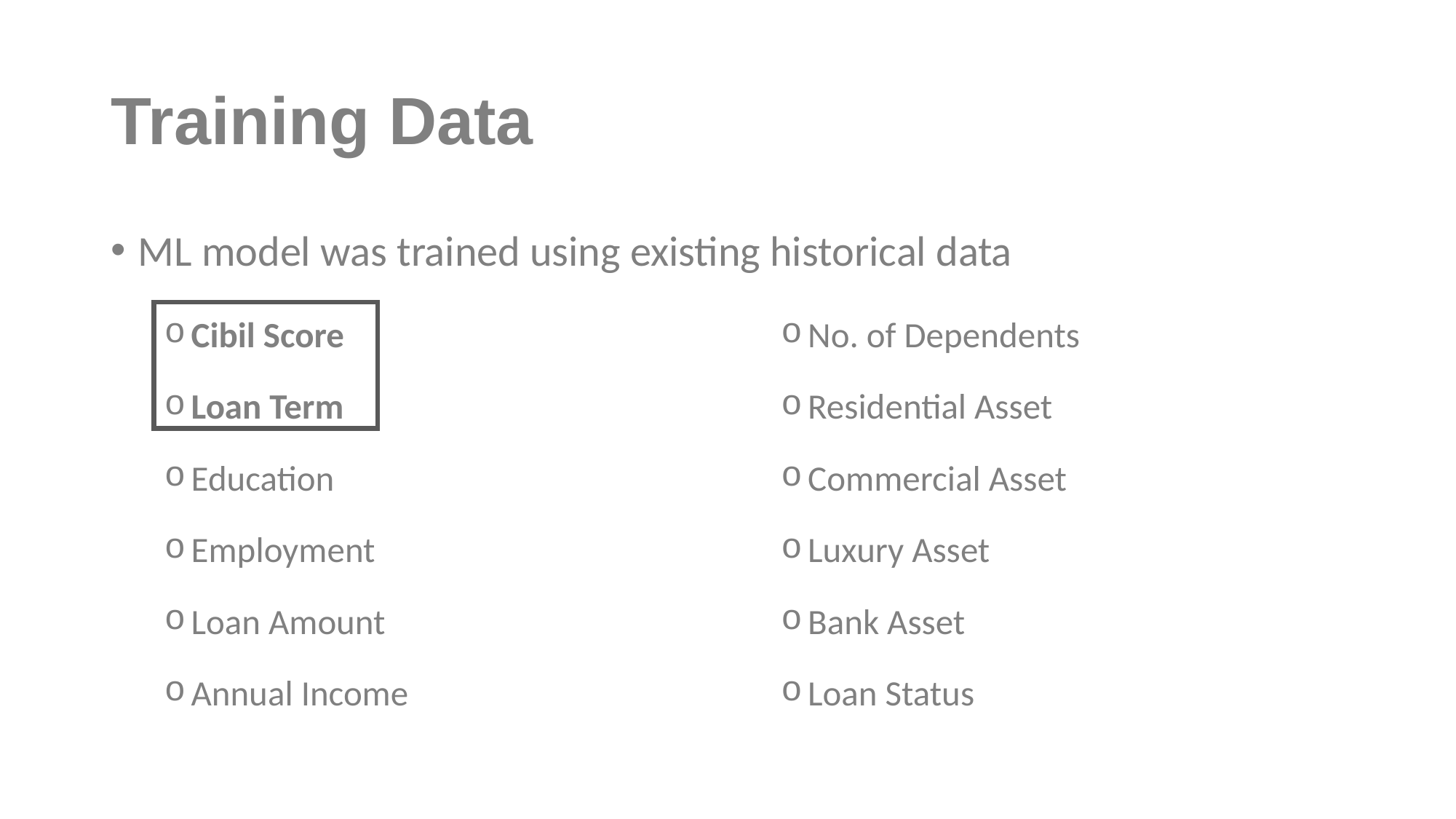

# Training Data
ML model was trained using existing historical data
Cibil Score
Loan Term
Education
Employment
Loan Amount
Annual Income
No. of Dependents
Residential Asset
Commercial Asset
Luxury Asset
Bank Asset
Loan Status